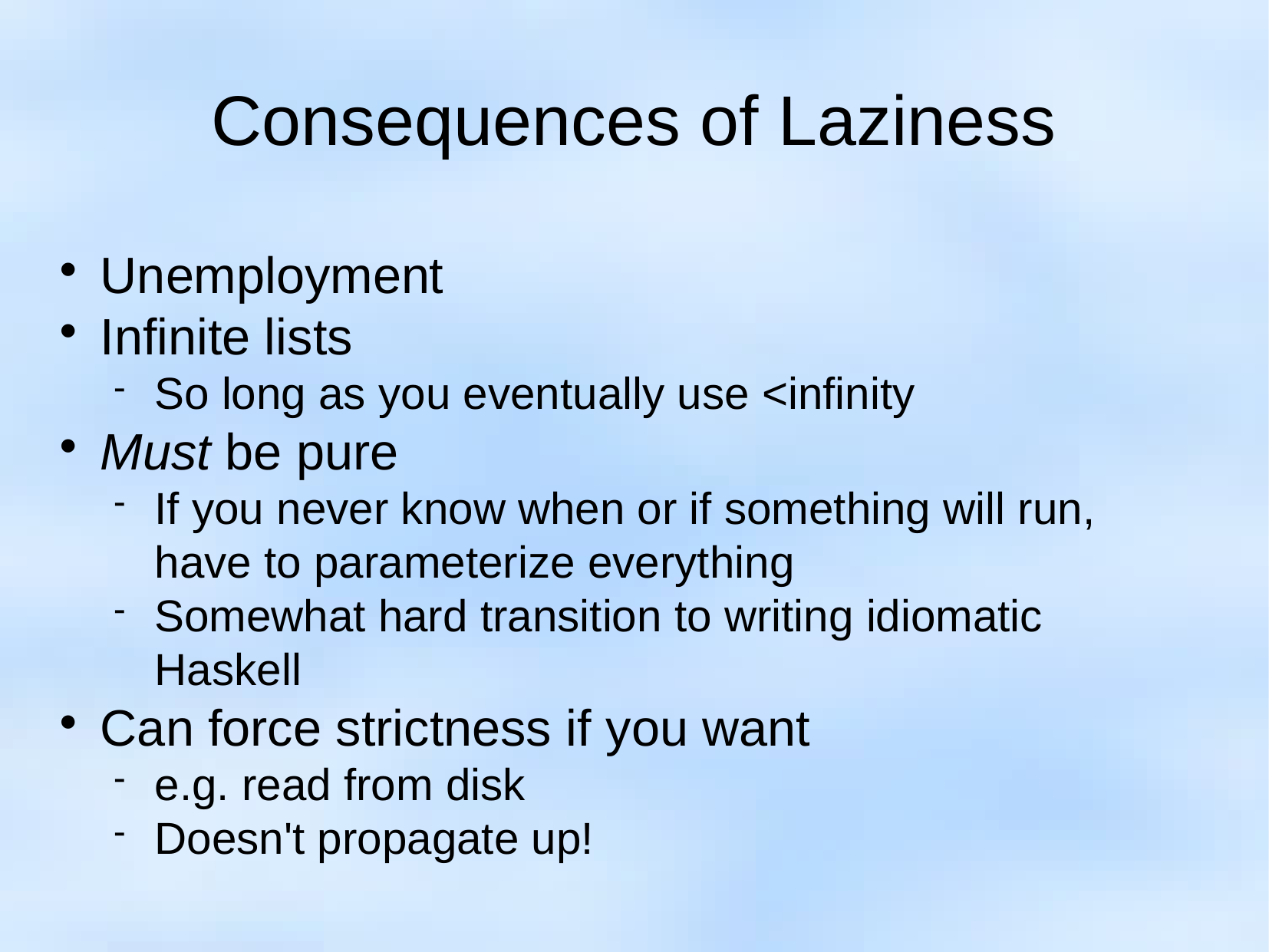

Consequences of Laziness
Unemployment
Infinite lists
So long as you eventually use <infinity
Must be pure
If you never know when or if something will run, have to parameterize everything
Somewhat hard transition to writing idiomatic Haskell
Can force strictness if you want
e.g. read from disk
Doesn't propagate up!